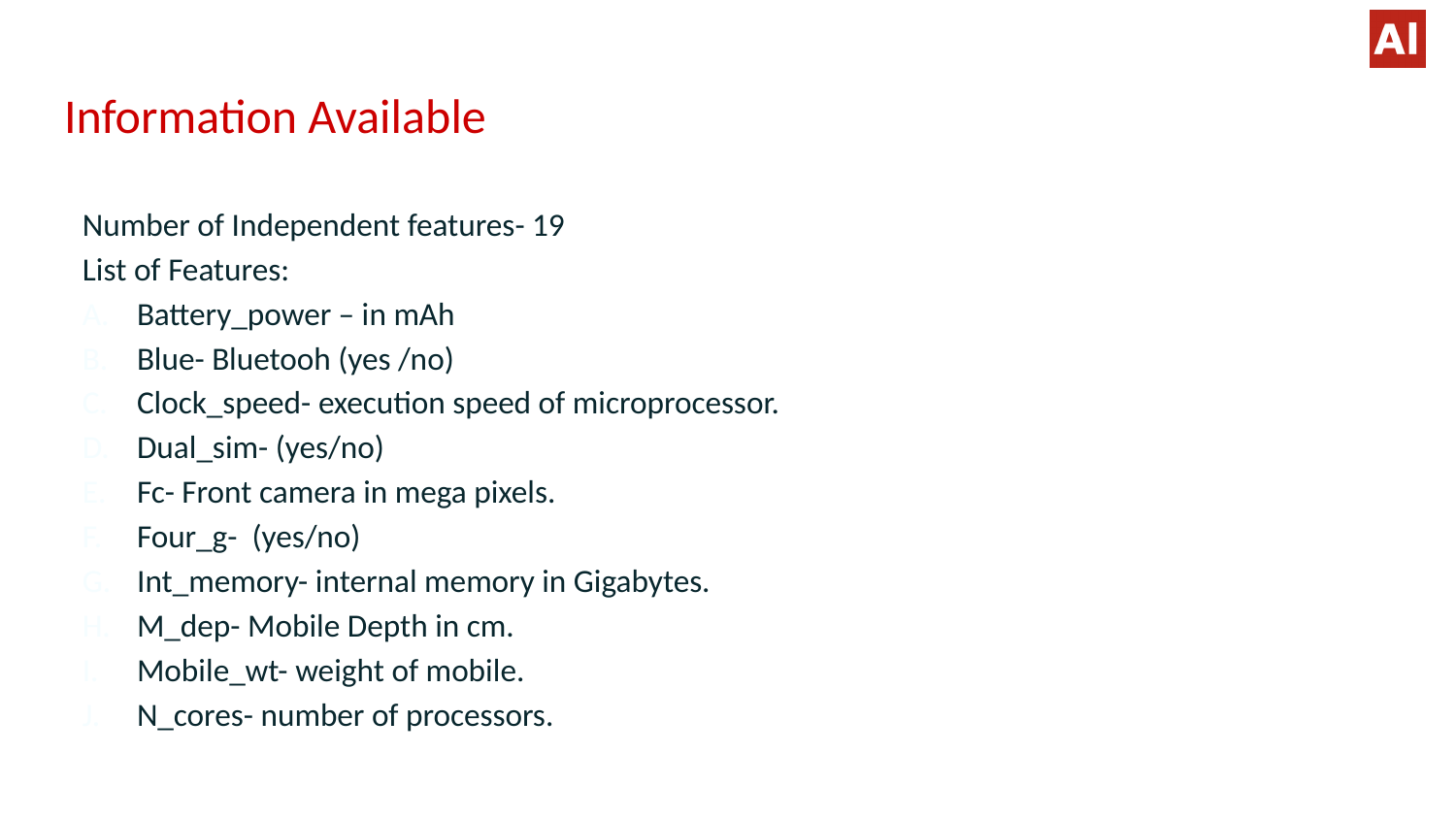

# Information Available
Number of Independent features- 19
List of Features:
Battery_power – in mAh
Blue- Bluetooh (yes /no)
Clock_speed- execution speed of microprocessor.
Dual_sim- (yes/no)
Fc- Front camera in mega pixels.
Four_g-  (yes/no)
Int_memory- internal memory in Gigabytes.
M_dep- Mobile Depth in cm.
Mobile_wt- weight of mobile.
N_cores- number of processors.